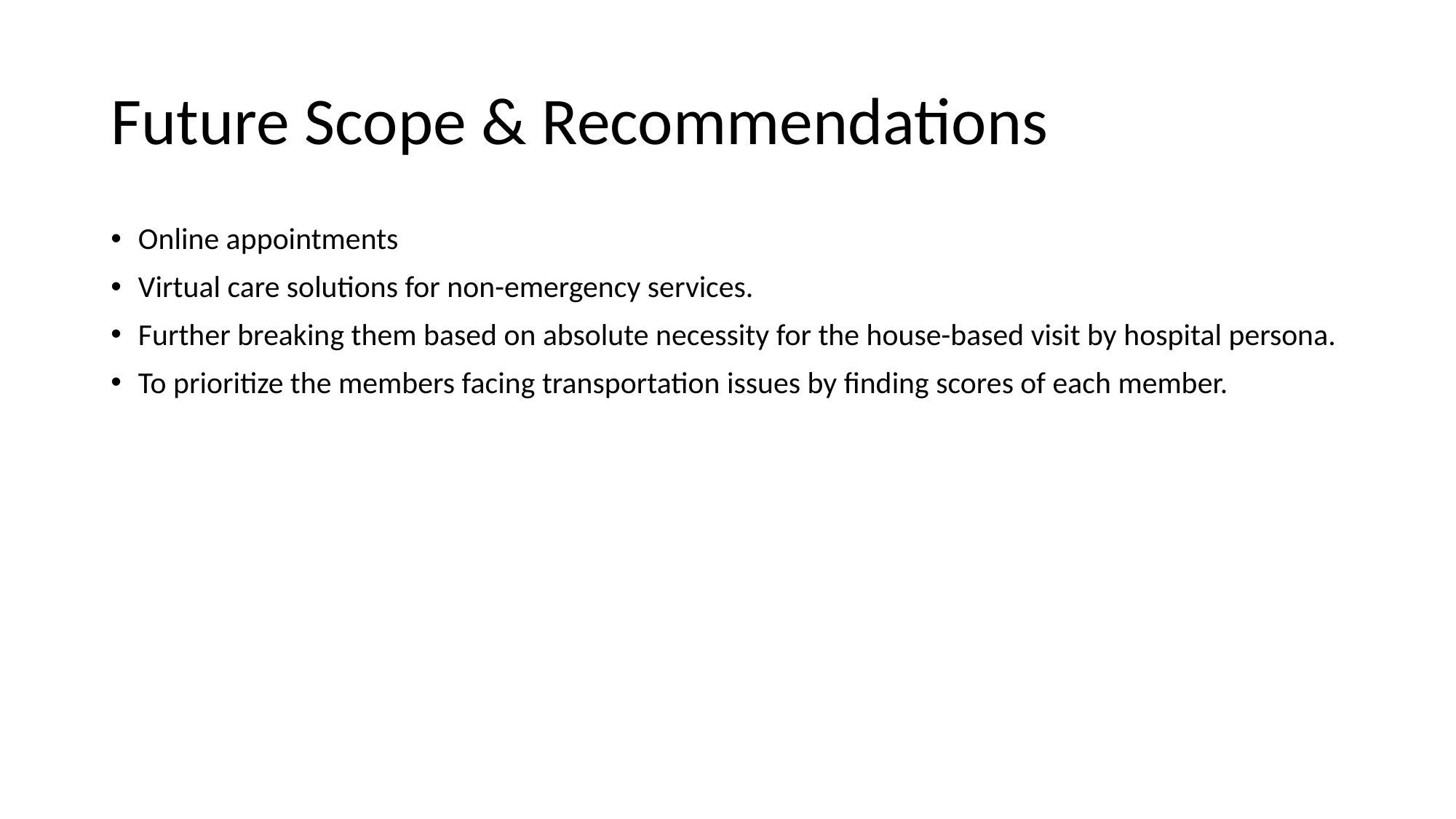

# Future Scope & Recommendations
Online appointments
Virtual care solutions for non-emergency services.
Further breaking them based on absolute necessity for the house-based visit by hospital persona.
To prioritize the members facing transportation issues by finding scores of each member.